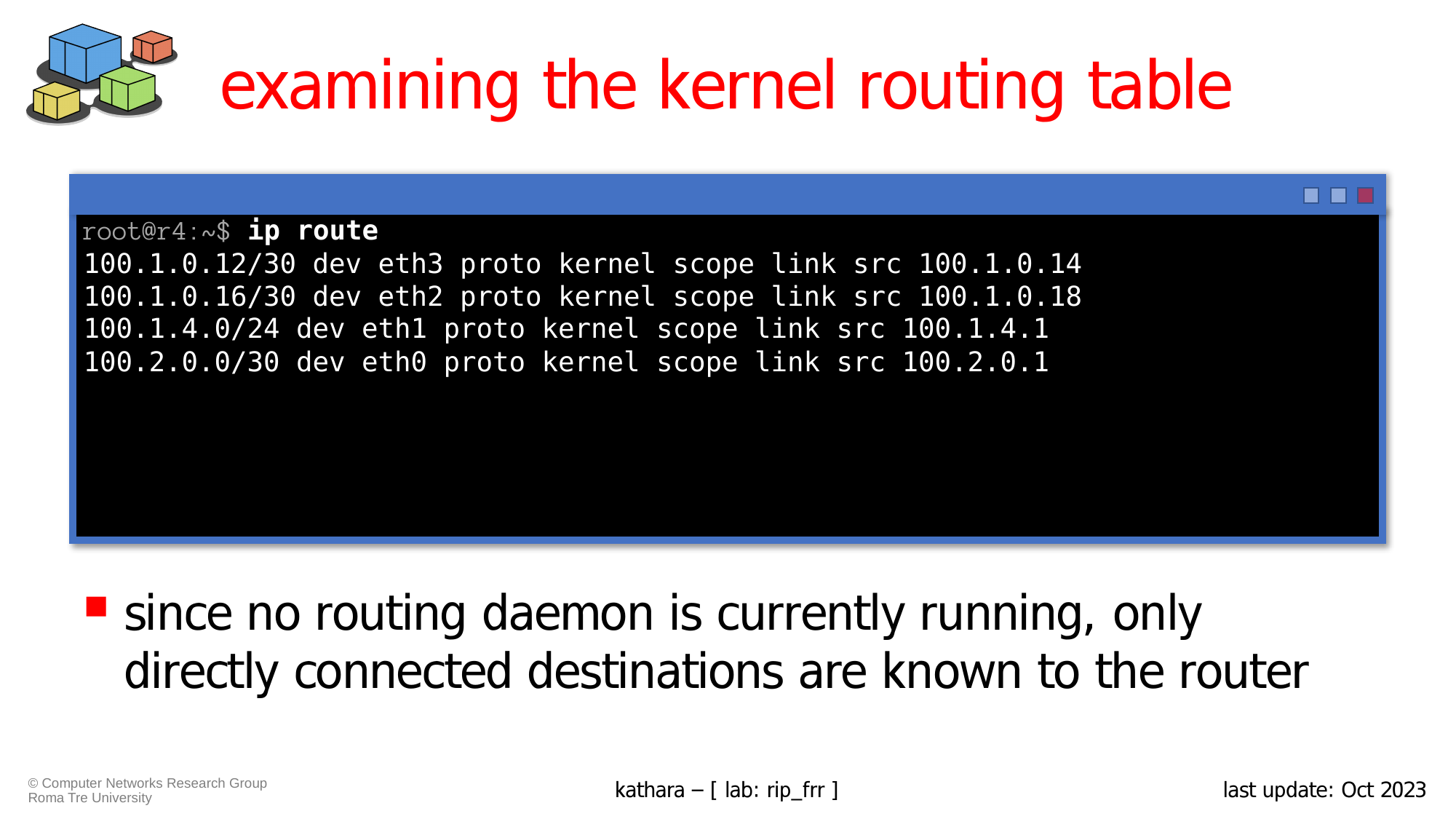

# examining the kernel routing table

since no routing daemon is currently running, only directly connected destinations are known to the router

root@r4:~$ ip route
100.1.0.12/30 dev eth3 proto kernel scope link src 100.1.0.14
100.1.0.16/30 dev eth2 proto kernel scope link src 100.1.0.18
100.1.4.0/24 dev eth1 proto kernel scope link src 100.1.4.1
100.2.0.0/30 dev eth0 proto kernel scope link src 100.2.0.1

kathara – [ lab: rip_frr ]
last update: Oct 2023